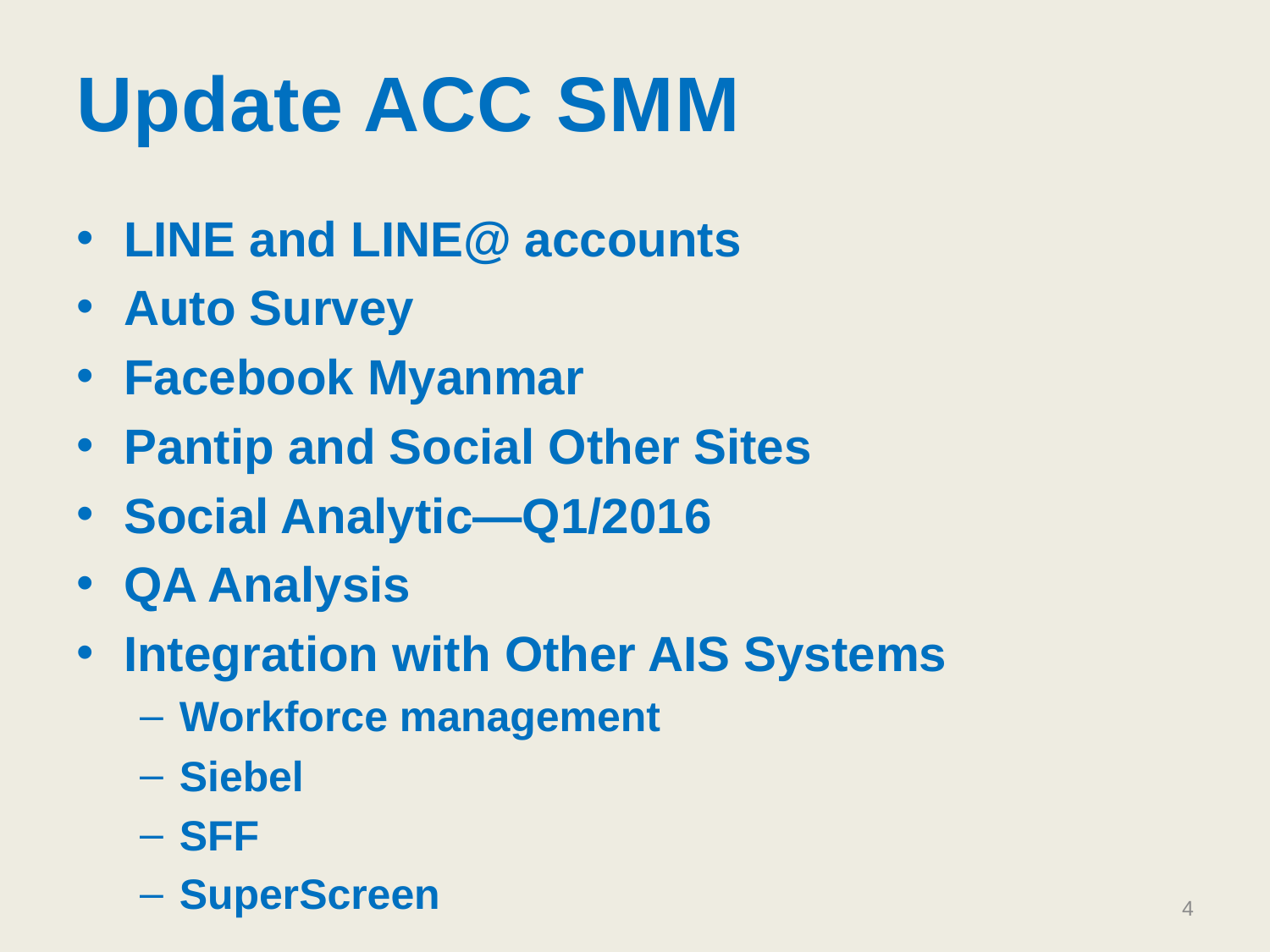

# Update ACC SMM
LINE and LINE@ accounts
Auto Survey
Facebook Myanmar
Pantip and Social Other Sites
Social Analytic—Q1/2016
QA Analysis
Integration with Other AIS Systems
Workforce management
Siebel
SFF
SuperScreen
4